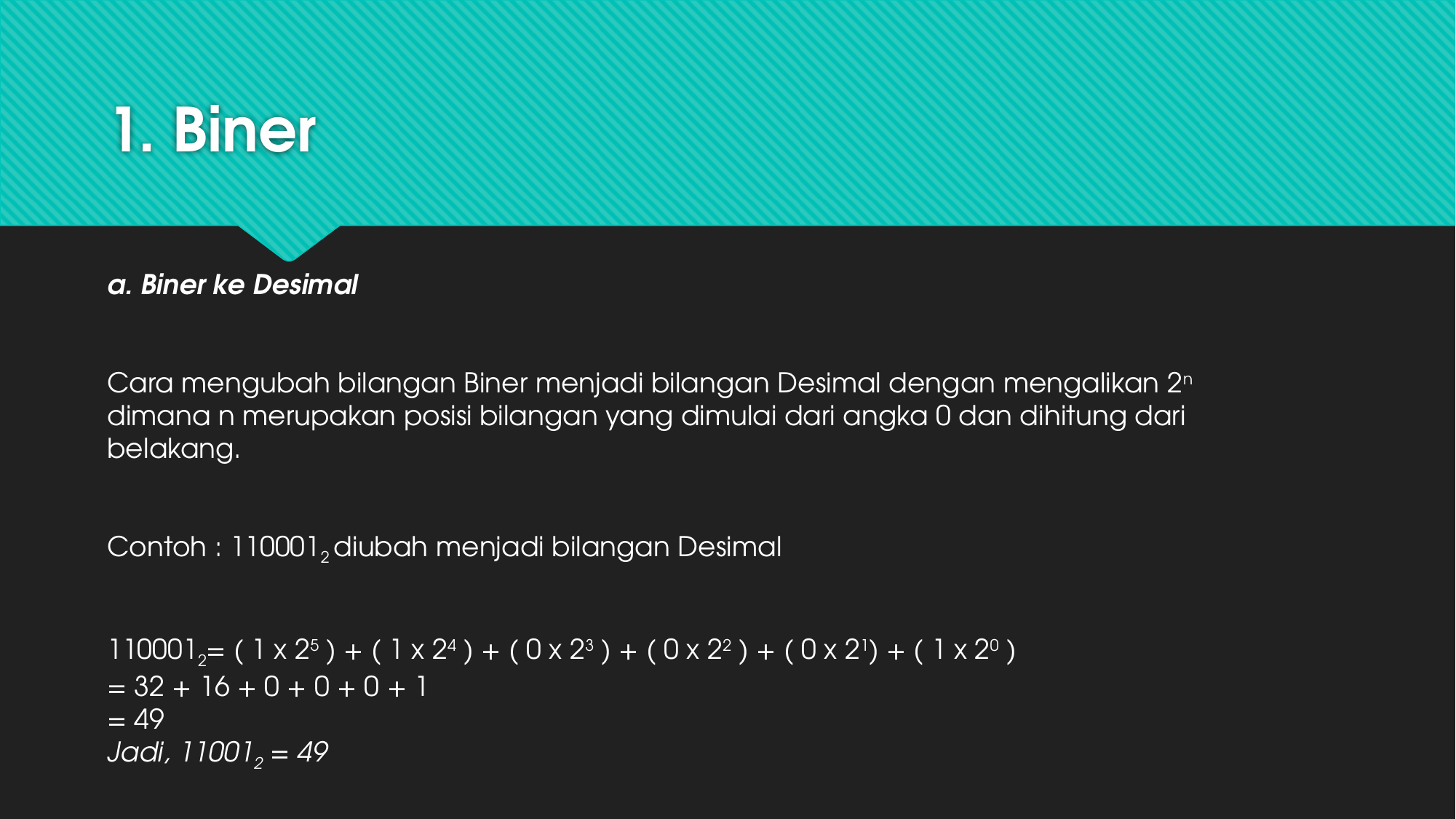

# 1. Biner

a. Biner ke Desimal

Cara mengubah bilangan Biner menjadi bilangan Desimal dengan mengalikan 2n dimana n merupakan posisi bilangan yang dimulai dari angka 0 dan dihitung dari belakang.

Contoh : 1100012 diubah menjadi bilangan Desimal

1100012= ( 1 x 25 ) + ( 1 x 24 ) + ( 0 x 23 ) + ( 0 x 22 ) + ( 0 x 21) + ( 1 x 20 )
= 32 + 16 + 0 + 0 + 0 + 1
= 49
Jadi, 110012 = 49